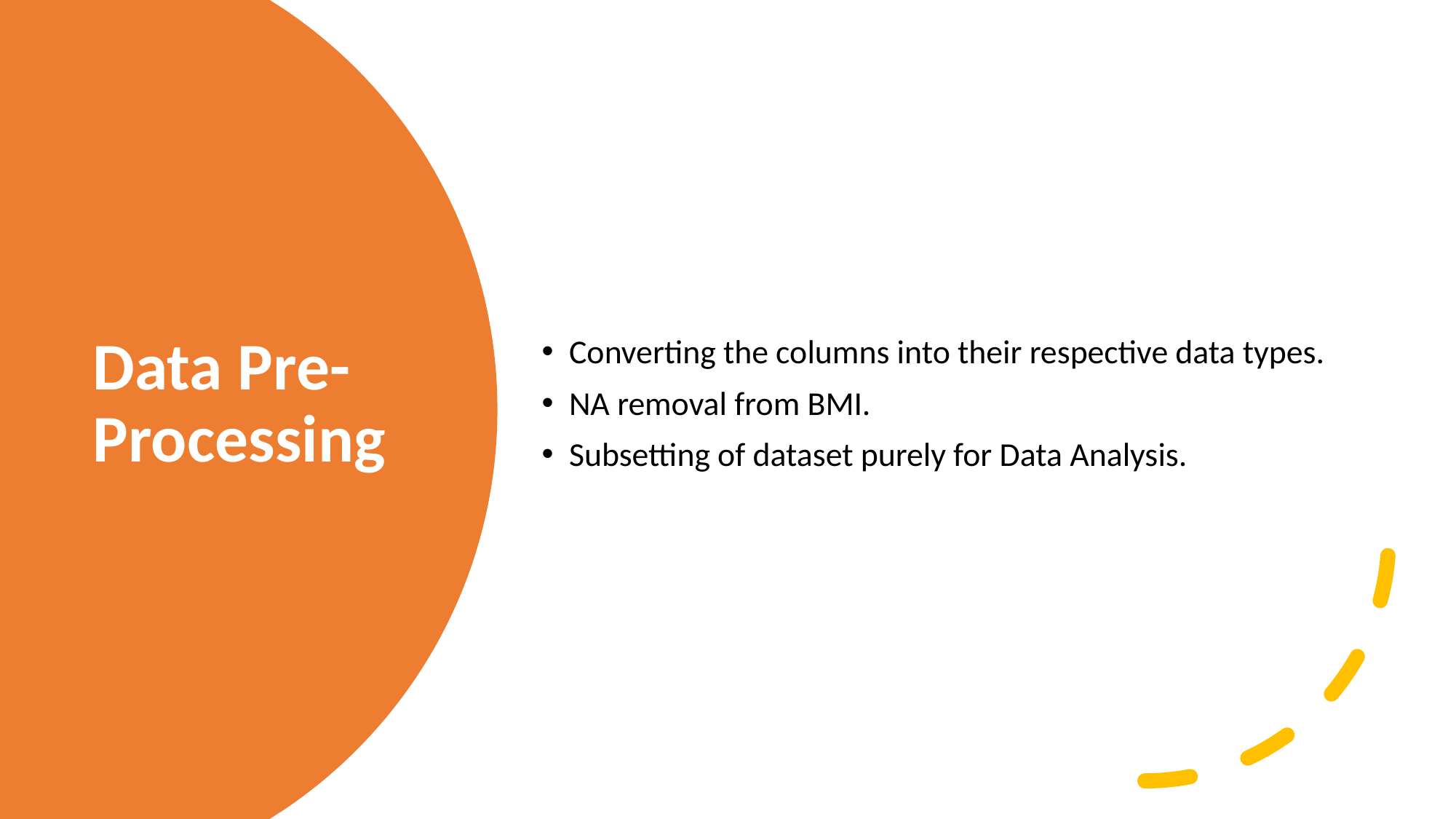

Converting the columns into their respective data types.
NA removal from BMI.
Subsetting of dataset purely for Data Analysis.
# Data Pre-Processing